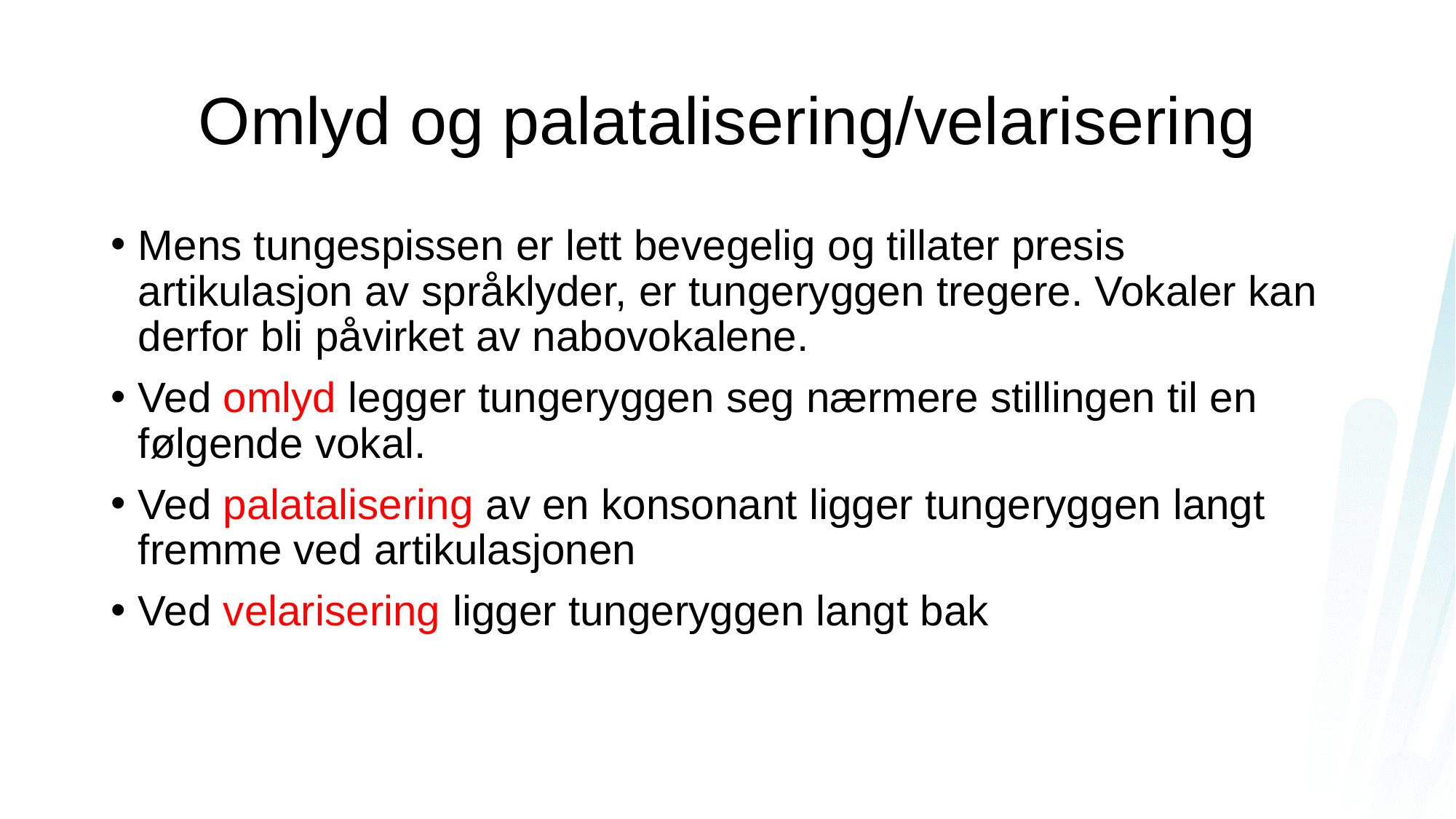

# Omlyd og palatalisering/velarisering
Mens tungespissen er lett bevegelig og tillater presis artikulasjon av språklyder, er tungeryggen tregere. Vokaler kan derfor bli påvirket av nabovokalene.
Ved omlyd legger tungeryggen seg nærmere stillingen til en følgende vokal.
Ved palatalisering av en konsonant ligger tungeryggen langt fremme ved artikulasjonen
Ved velarisering ligger tungeryggen langt bak